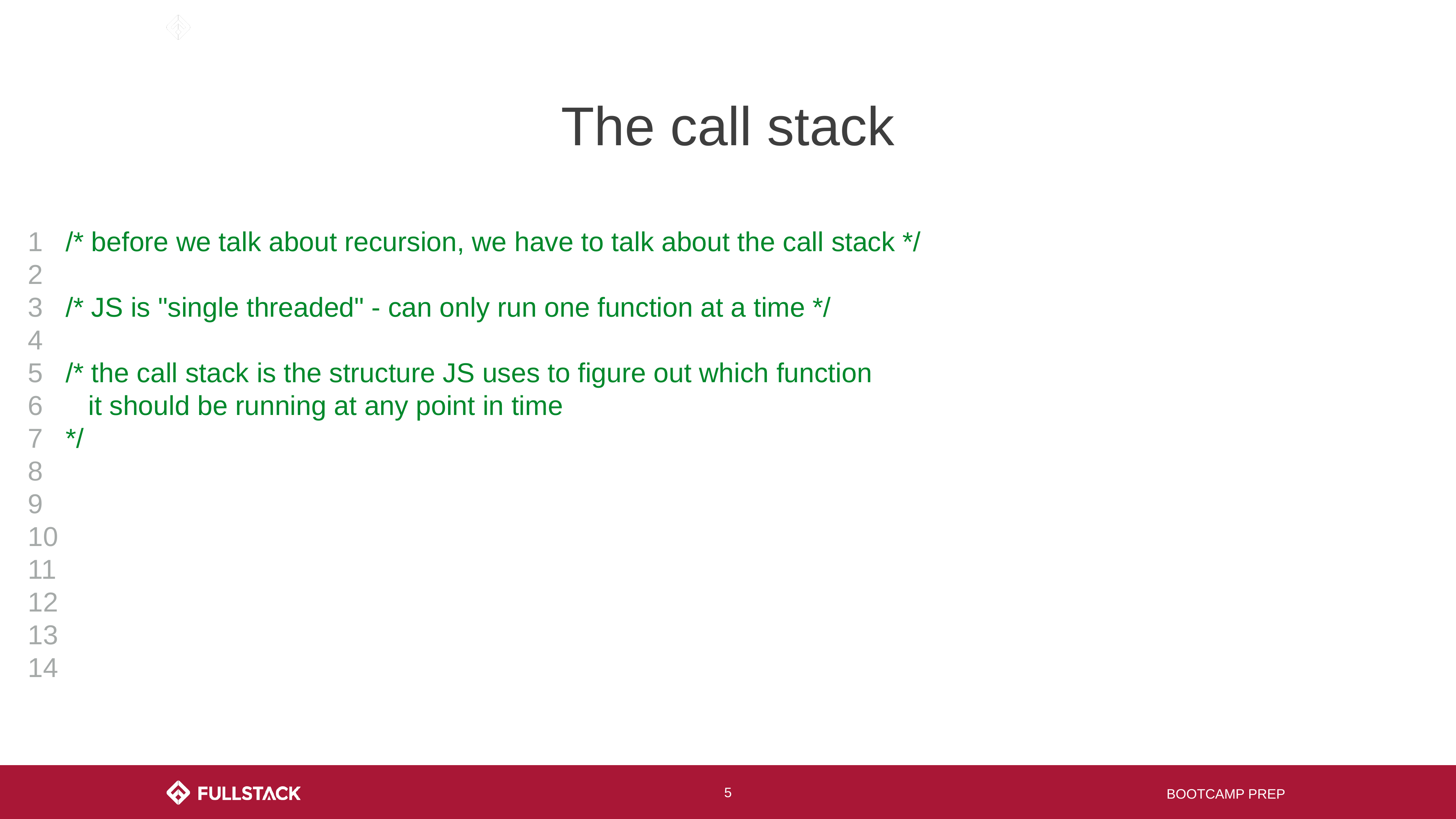

# The call stack
1
2
3
4
5
6
7
8
9
10
11
12
13
14

/* before we talk about recursion, we have to talk about the call stack */

/* JS is "single threaded" - can only run one function at a time */

/* the call stack is the structure JS uses to figure out which function
   it should be running at any point in time
*/
5
BOOTCAMP PREP